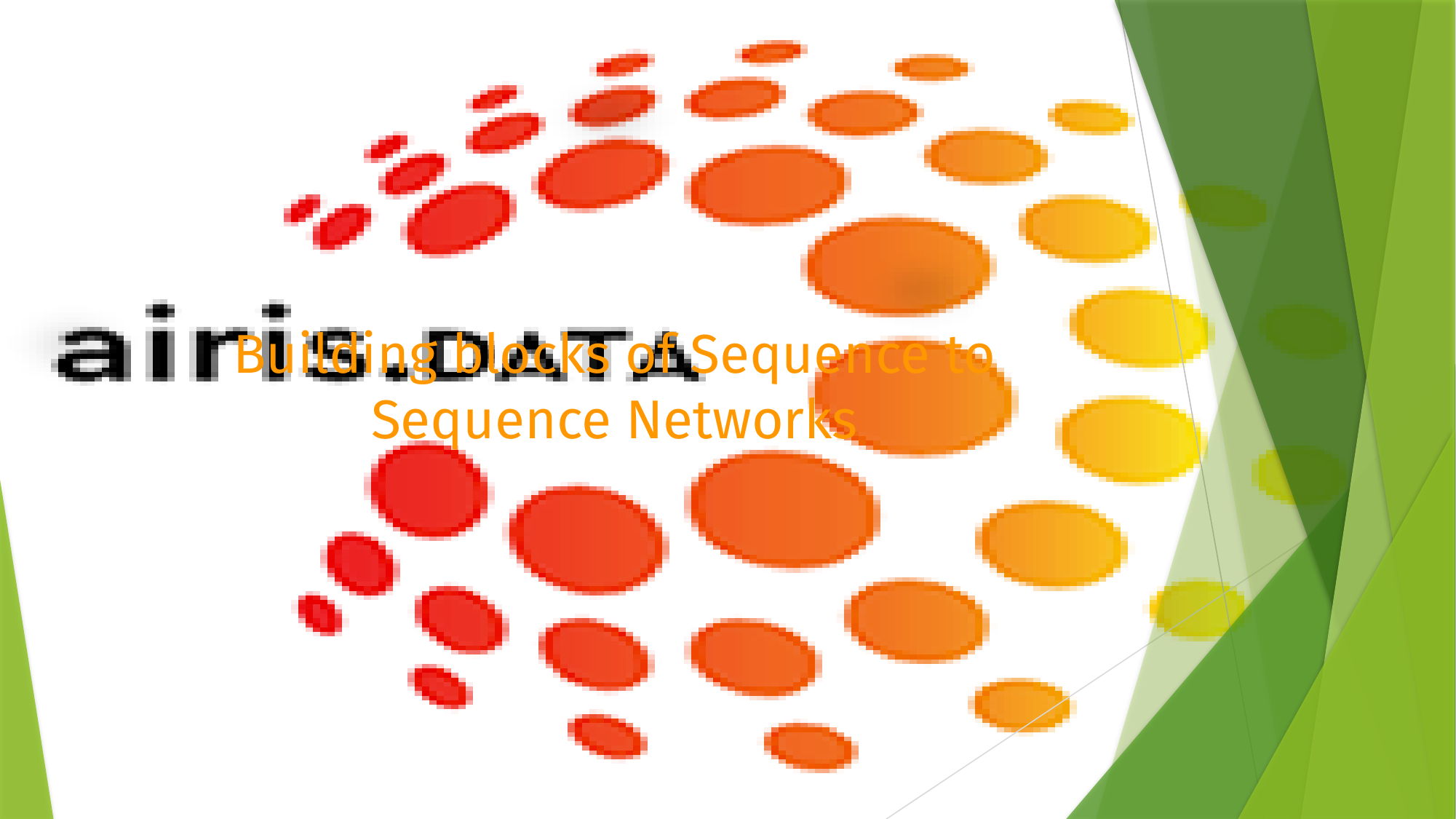

# Building blocks of Sequence to Sequence Networks